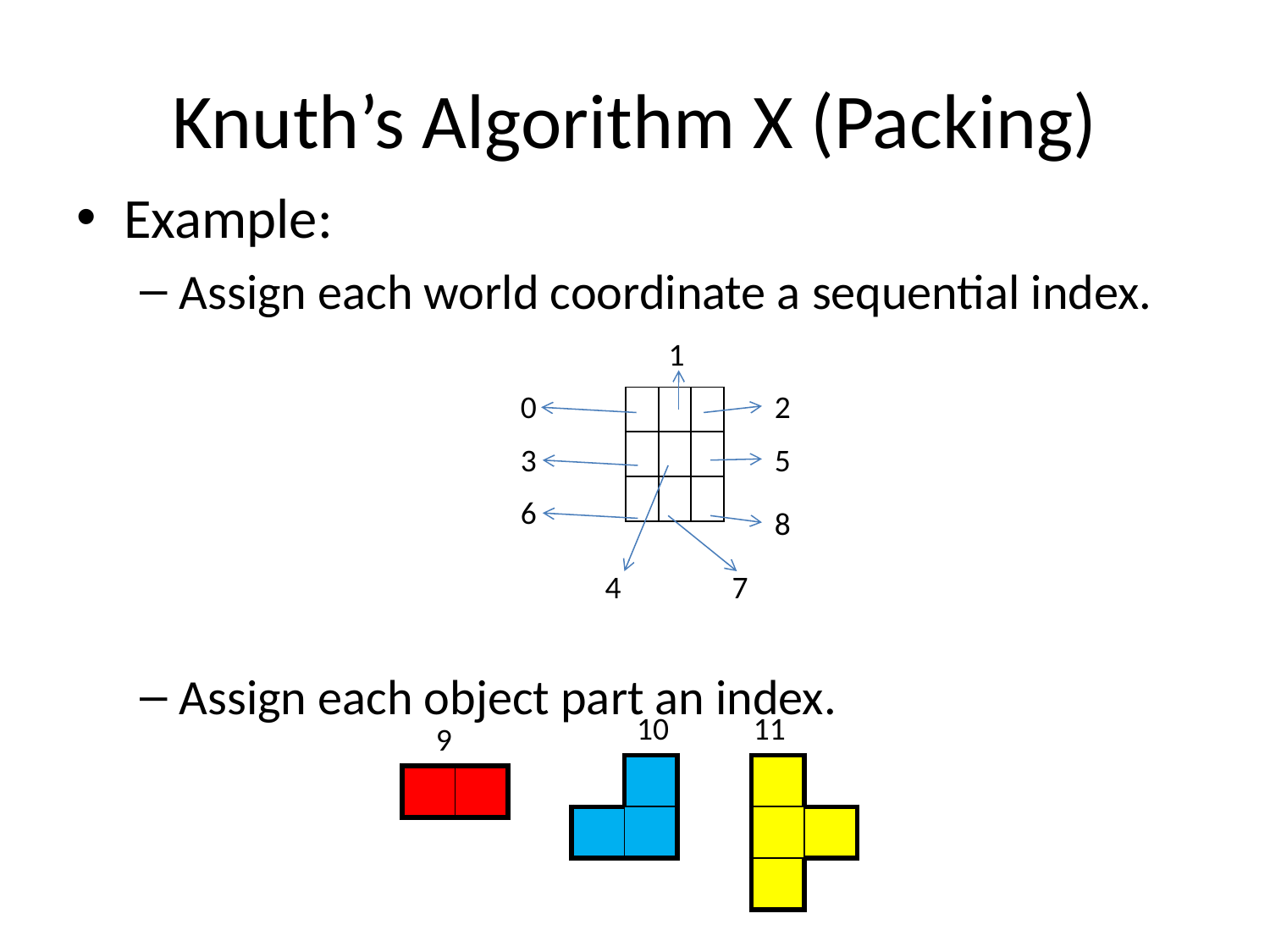

# Knuth’s Algorithm X (Packing)
Example:
Assign each world coordinate a sequential index.

Assign each object part an index.
1
0
2
|  |  |  |
| --- | --- | --- |
|  |  |  |
|  |  |  |
3
5
6
8
4
7
10
11
9
|  |  |
| --- | --- |
|  |  |
|  |  |
| --- | --- |
|  |  |
|  |  |
|  |  |  |  |
| --- | --- | --- | --- |